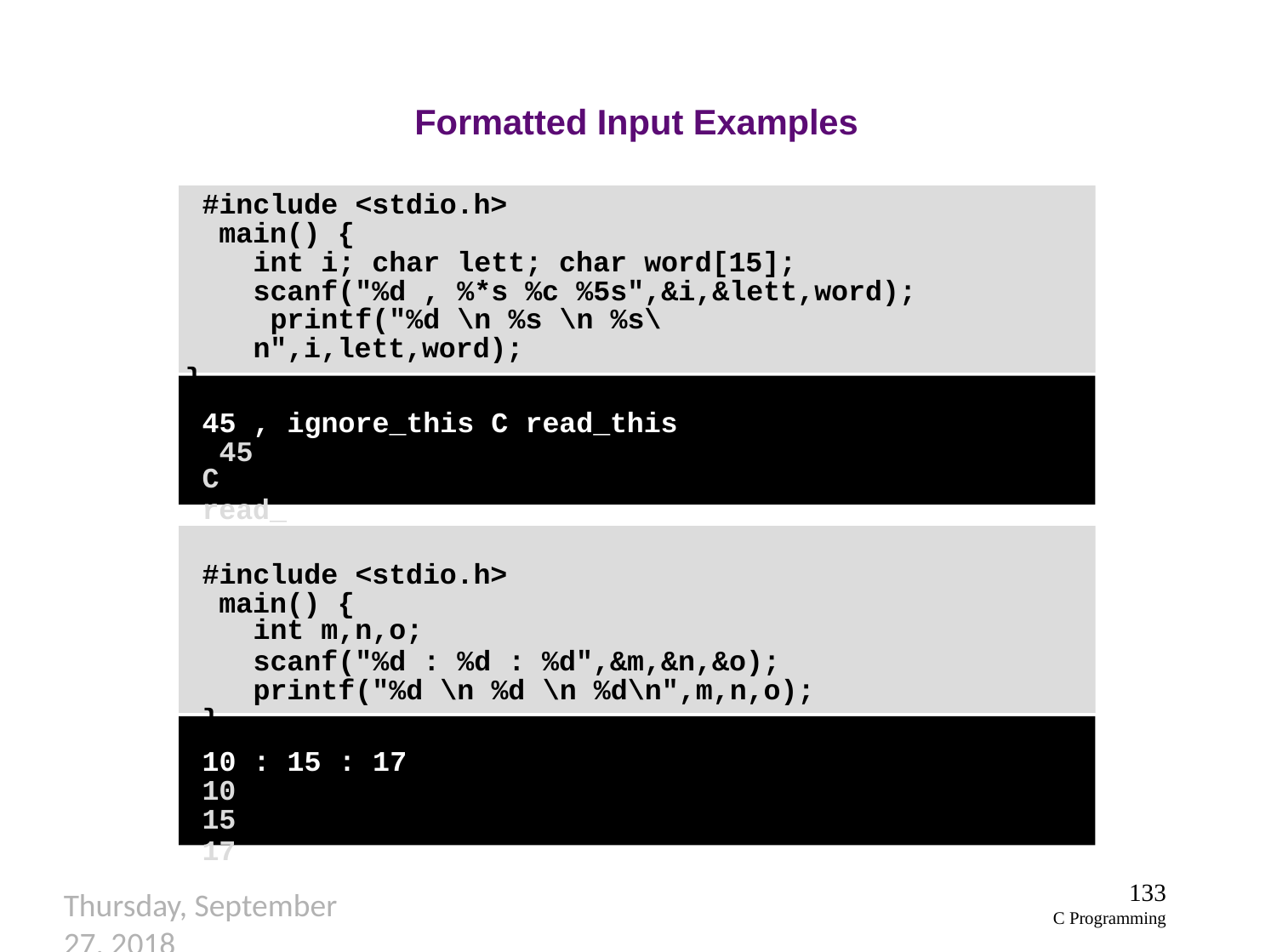

# Formatted Input Examples

#include <stdio.h>  main() {
int i; char lett; char word[15];  scanf("%d , %*s %c %5s",&i,&lett,word);  printf("%d \n %s \n %s\n",i,lett,word);
}
45 , ignore_this C read_this  45
C
read_

#include <stdio.h>  main() {
int m,n,o;
scanf("%d : %d : %d",&m,&n,&o);  printf("%d \n %d \n %d\n",m,n,o);
}
10 : 15 : 17
10
15
17

133
C Programming
Thursday, September 27, 2018